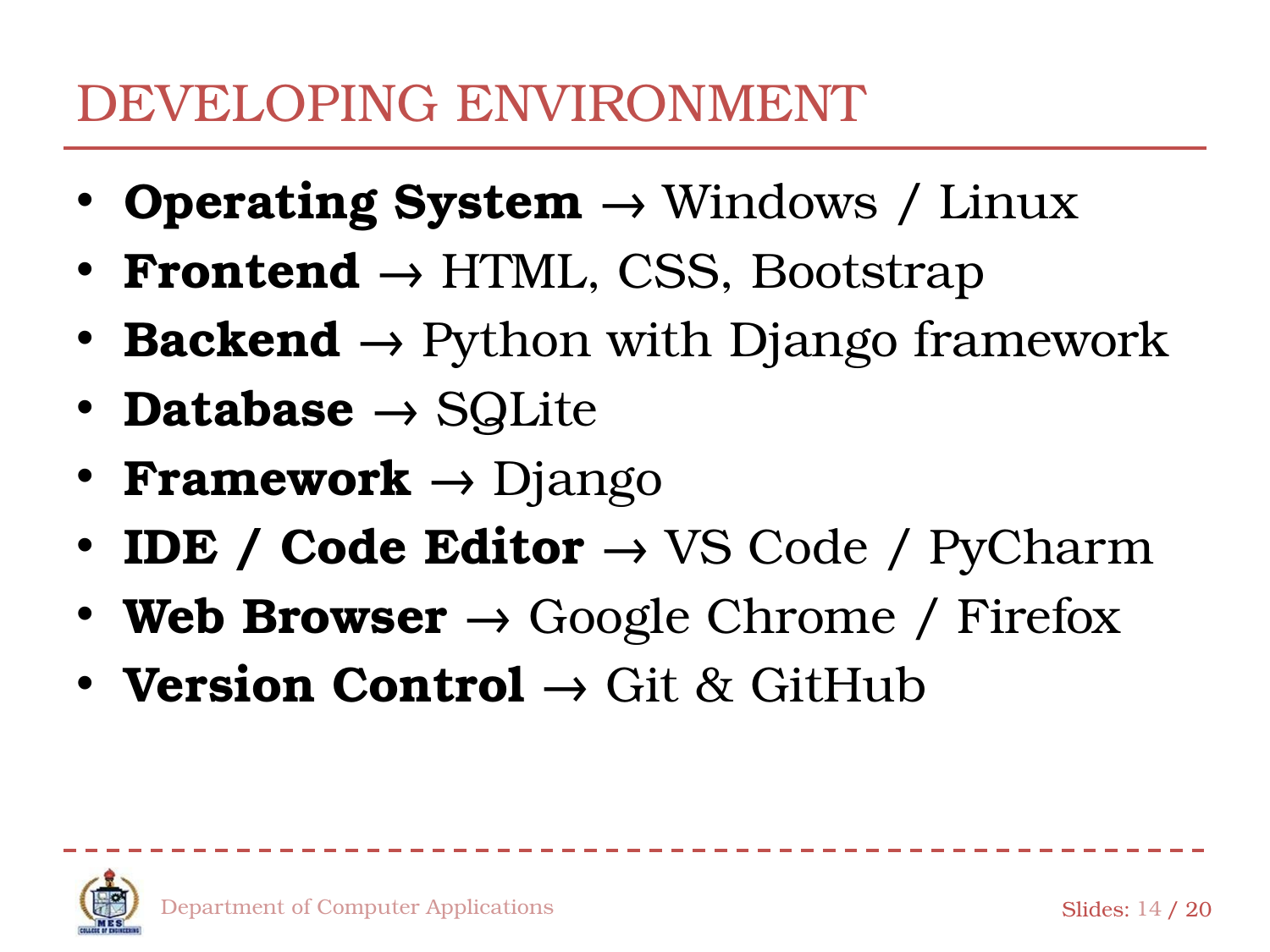

# DEVELOPING ENVIRONMENT
Operating System → Windows / Linux
Frontend → HTML, CSS, Bootstrap
Backend → Python with Django framework
Database → SQLite
Framework → Django
IDE / Code Editor → VS Code / PyCharm
Web Browser → Google Chrome / Firefox
Version Control → Git & GitHub
Department of Computer Applications
14